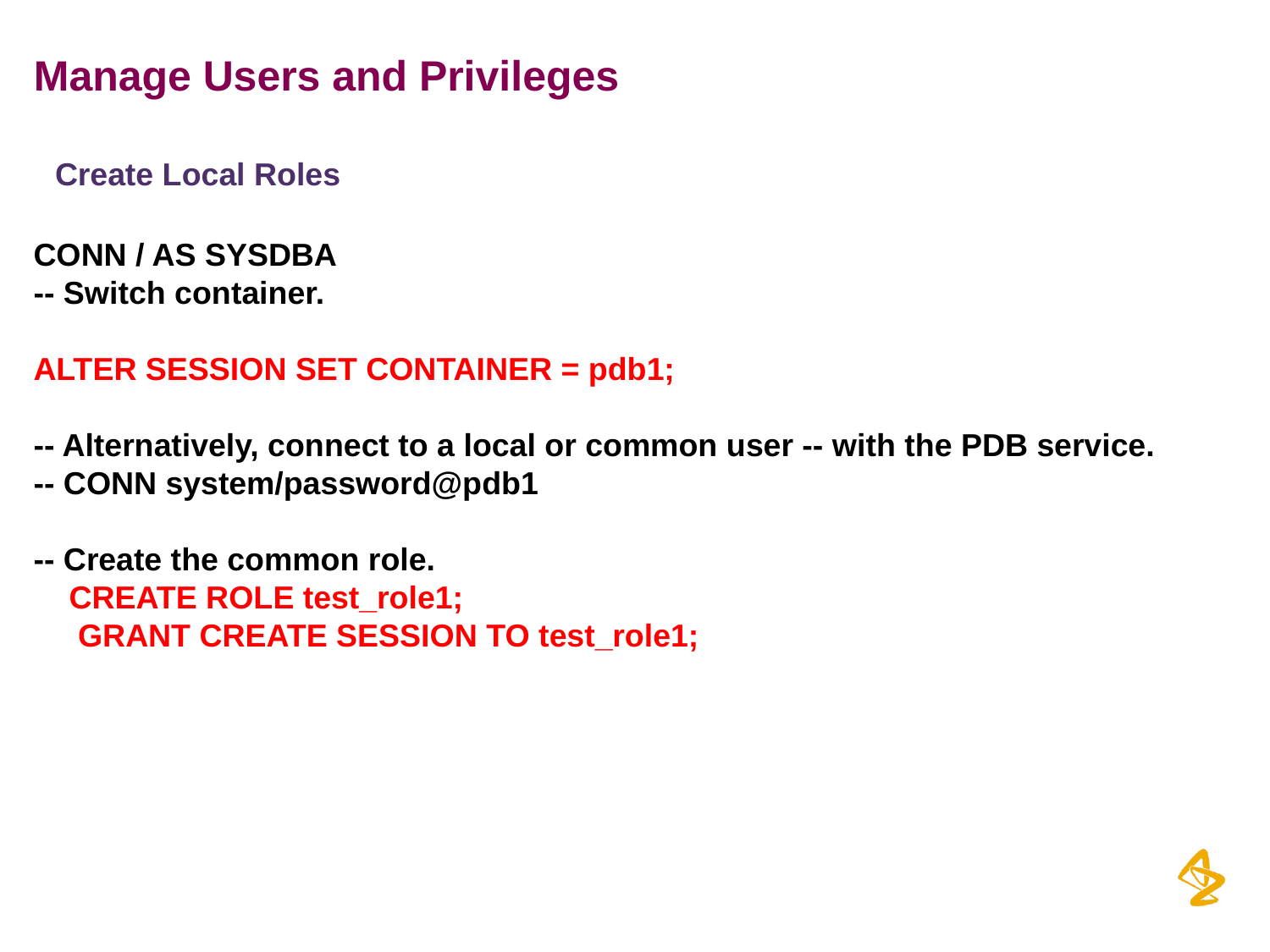

# Manage Users and Privileges
Create Local Roles

CONN / AS SYSDBA
-- Switch container.

ALTER SESSION SET CONTAINER = pdb1;

-- Alternatively, connect to a local or common user -- with the PDB service.
-- CONN system/password@pdb1

-- Create the common role.
    CREATE ROLE test_role1;
     GRANT CREATE SESSION TO test_role1;